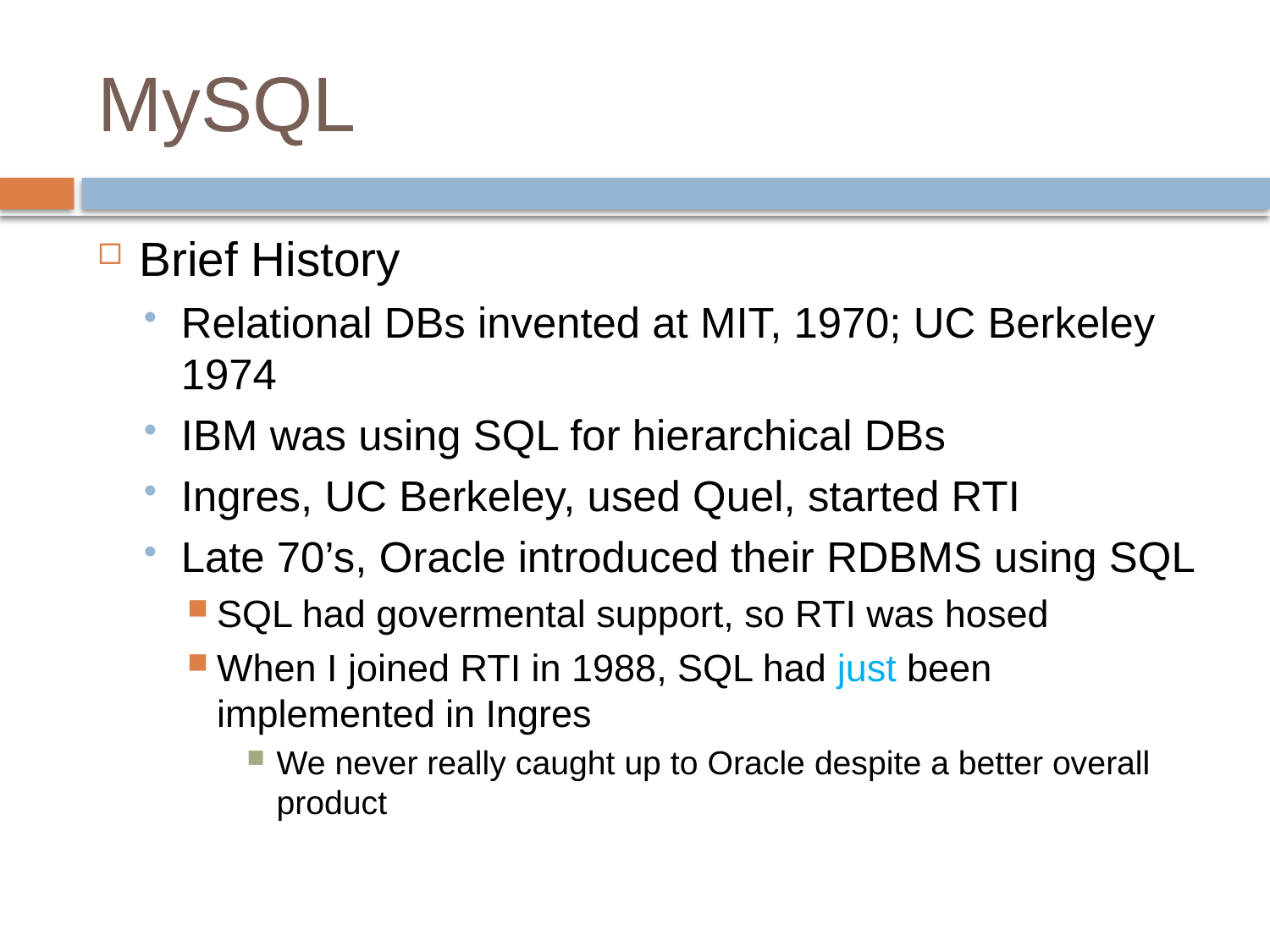

# MySQL
Brief History
Relational DBs invented at MIT, 1970; UC Berkeley 1974
IBM was using SQL for hierarchical DBs
Ingres, UC Berkeley, used Quel, started RTI
Late 70’s, Oracle introduced their RDBMS using SQL
SQL had govermental support, so RTI was hosed
When I joined RTI in 1988, SQL had just been implemented in Ingres
We never really caught up to Oracle despite a better overall product